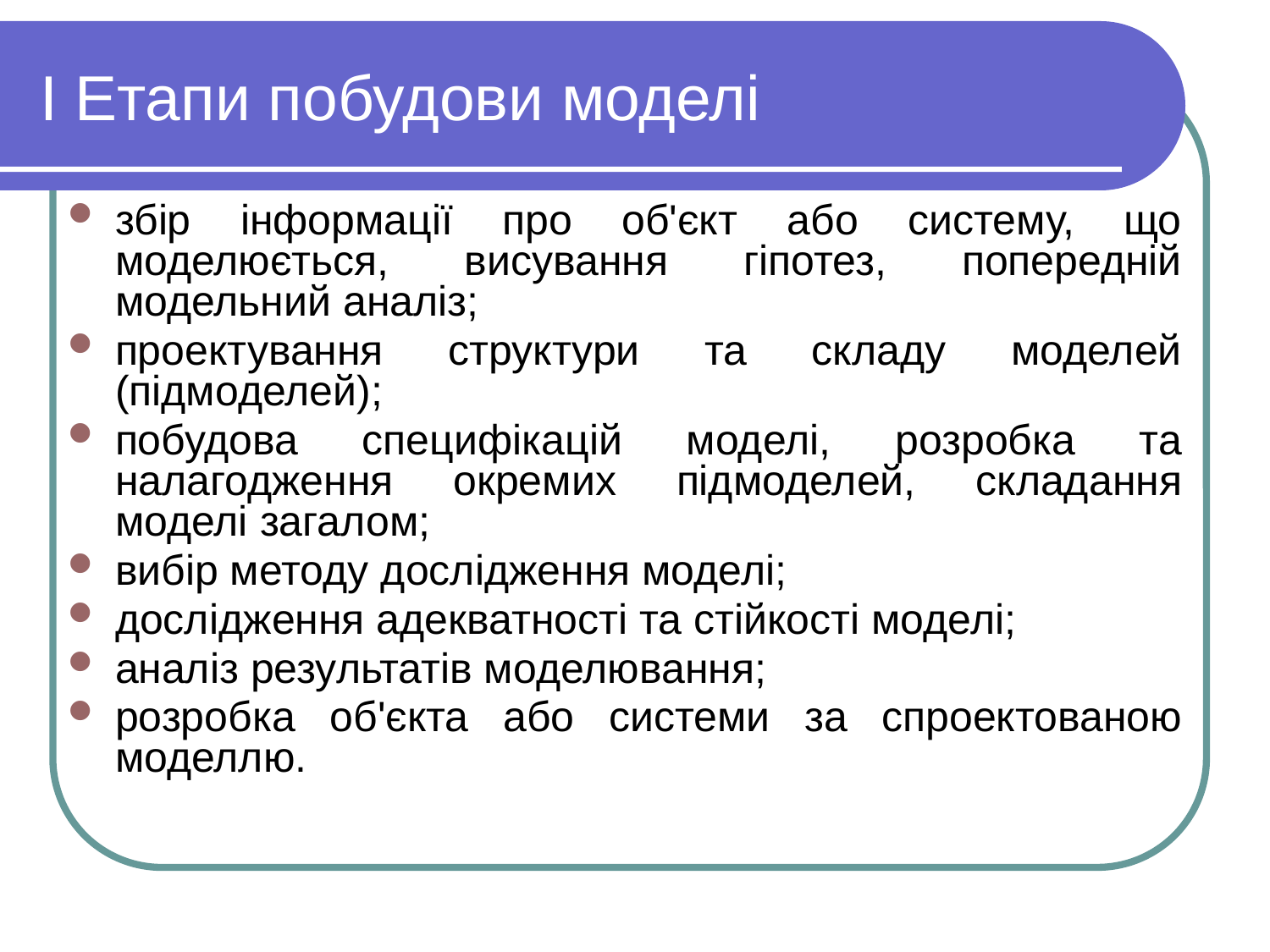

# І Етапи побудови моделі
збір інформації про об'єкт або систему, що моделюється, висування гіпотез, попередній модельний аналіз;
проектування структури та складу моделей (підмоделей);
побудова специфікацій моделі, розробка та налагодження окремих підмоделей, складання моделі загалом;
вибір методу дослідження моделі;
дослідження адекватності та стійкості моделі;
аналіз результатів моделювання;
розробка об'єкта або системи за спроектованою моделлю.